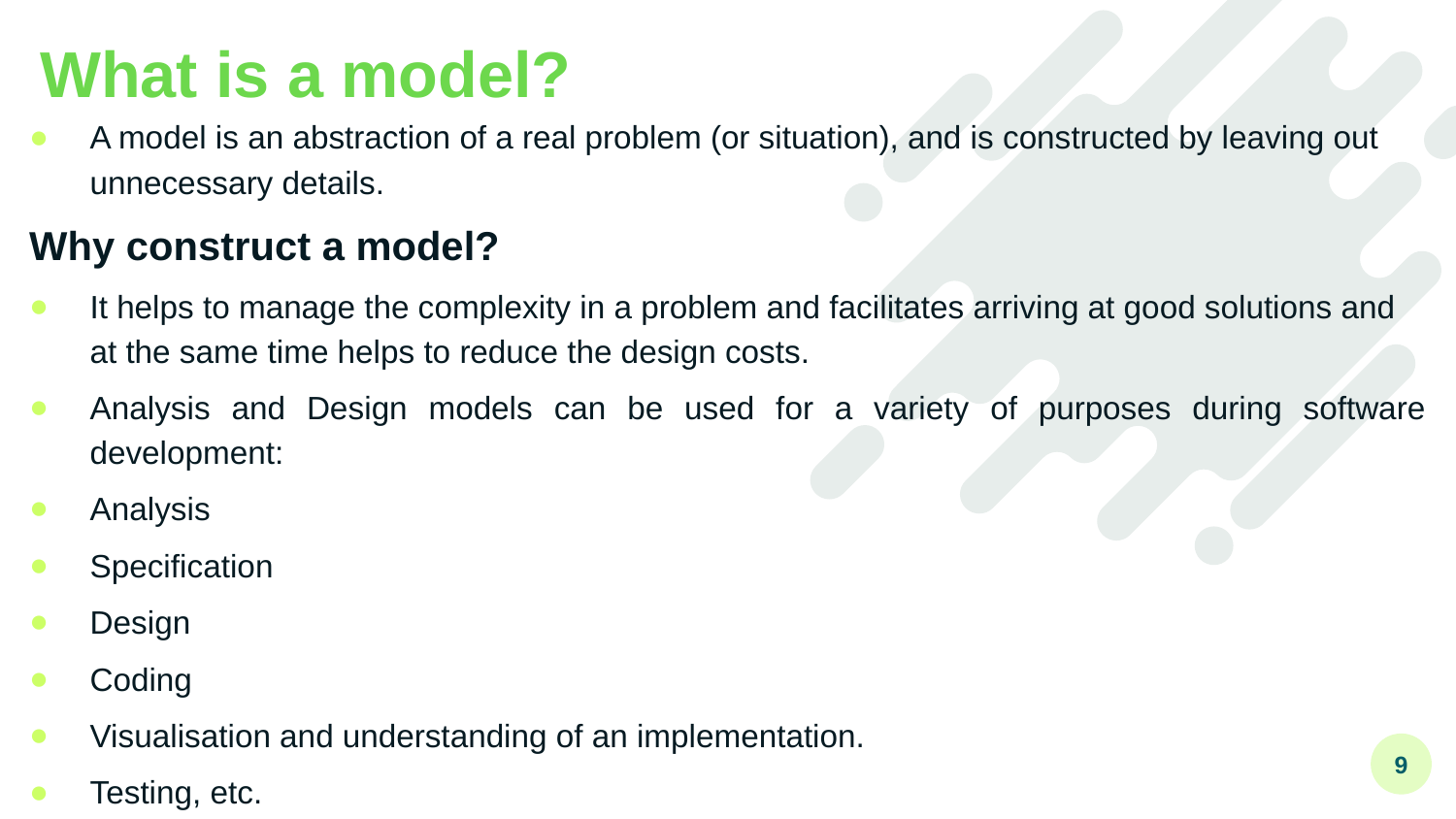

# What is a model?
A model is an abstraction of a real problem (or situation), and is constructed by leaving out unnecessary details.
Why construct a model?
It helps to manage the complexity in a problem and facilitates arriving at good solutions and at the same time helps to reduce the design costs.
Analysis and Design models can be used for a variety of purposes during software development:
Analysis
Specification
Design
Coding
Visualisation and understanding of an implementation.
Testing, etc.
9